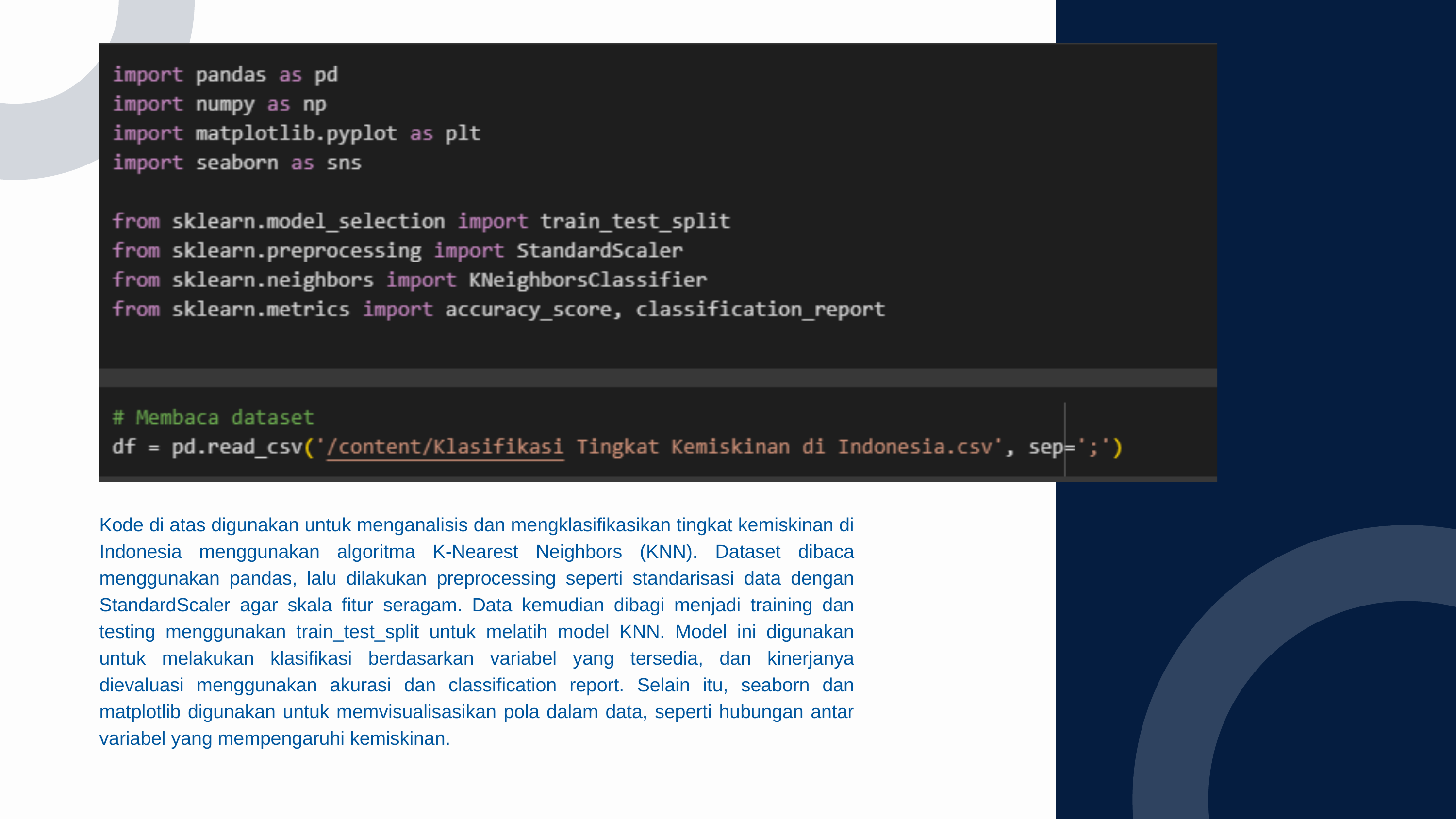

Kode di atas digunakan untuk menganalisis dan mengklasifikasikan tingkat kemiskinan di Indonesia menggunakan algoritma K-Nearest Neighbors (KNN). Dataset dibaca menggunakan pandas, lalu dilakukan preprocessing seperti standarisasi data dengan StandardScaler agar skala fitur seragam. Data kemudian dibagi menjadi training dan testing menggunakan train_test_split untuk melatih model KNN. Model ini digunakan untuk melakukan klasifikasi berdasarkan variabel yang tersedia, dan kinerjanya dievaluasi menggunakan akurasi dan classification report. Selain itu, seaborn dan matplotlib digunakan untuk memvisualisasikan pola dalam data, seperti hubungan antar variabel yang mempengaruhi kemiskinan.